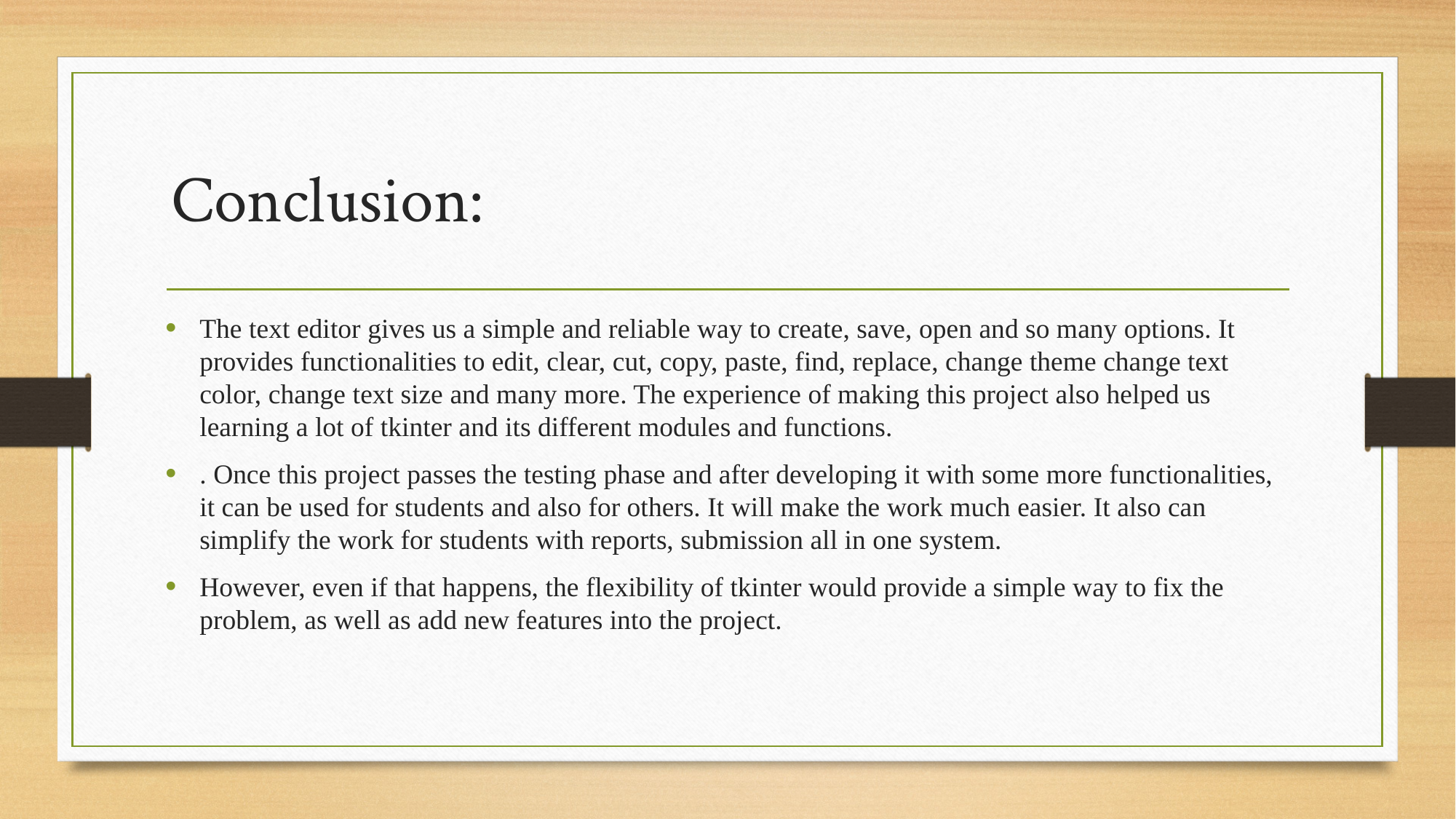

# Conclusion:
The text editor gives us a simple and reliable way to create, save, open and so many options. It provides functionalities to edit, clear, cut, copy, paste, find, replace, change theme change text color, change text size and many more. The experience of making this project also helped us learning a lot of tkinter and its different modules and functions.
. Once this project passes the testing phase and after developing it with some more functionalities, it can be used for students and also for others. It will make the work much easier. It also can simplify the work for students with reports, submission all in one system.
However, even if that happens, the flexibility of tkinter would provide a simple way to fix the problem, as well as add new features into the project.